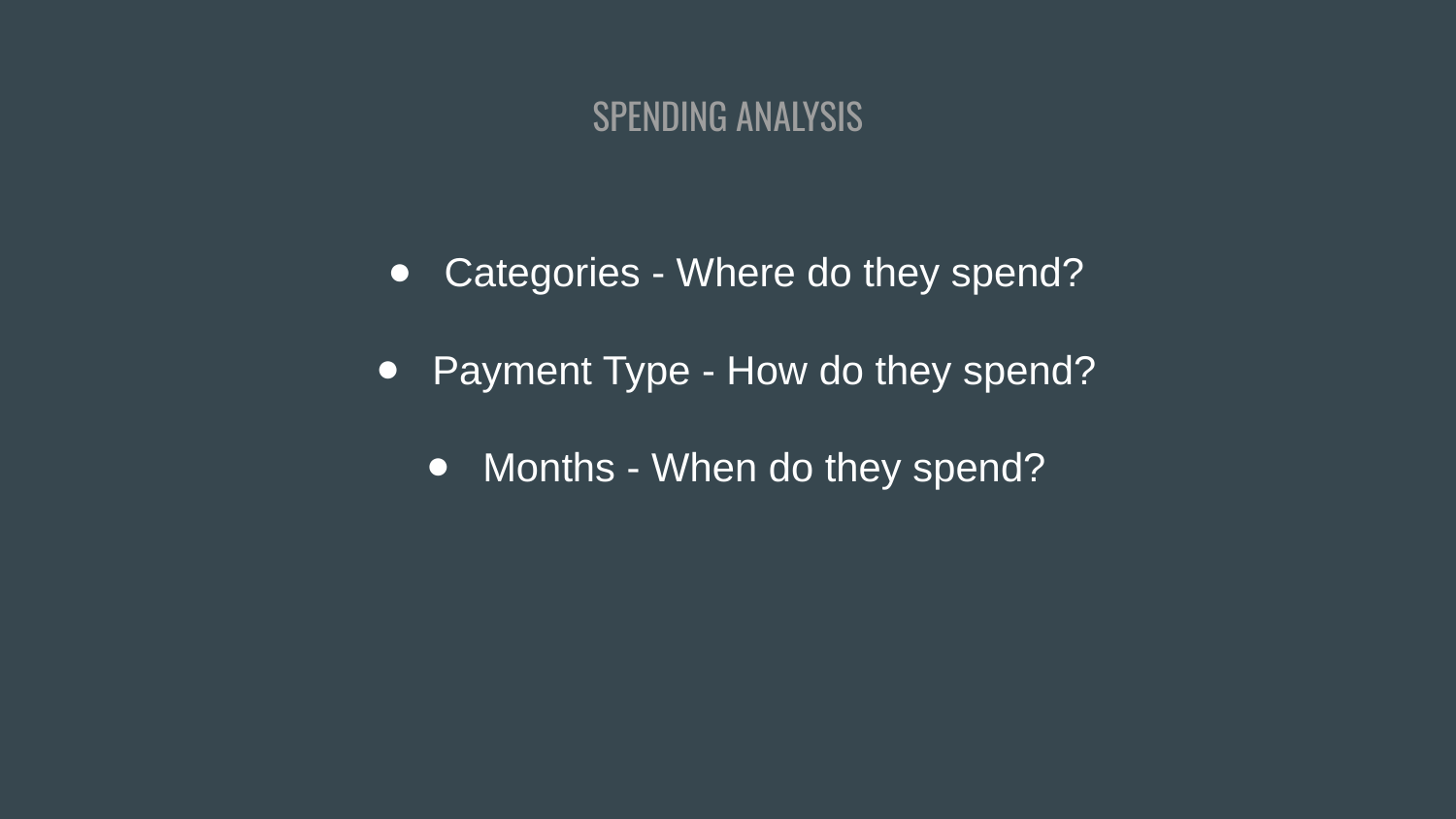

# SPENDING ANALYSIS
Categories - Where do they spend?
Payment Type - How do they spend?
Months - When do they spend?